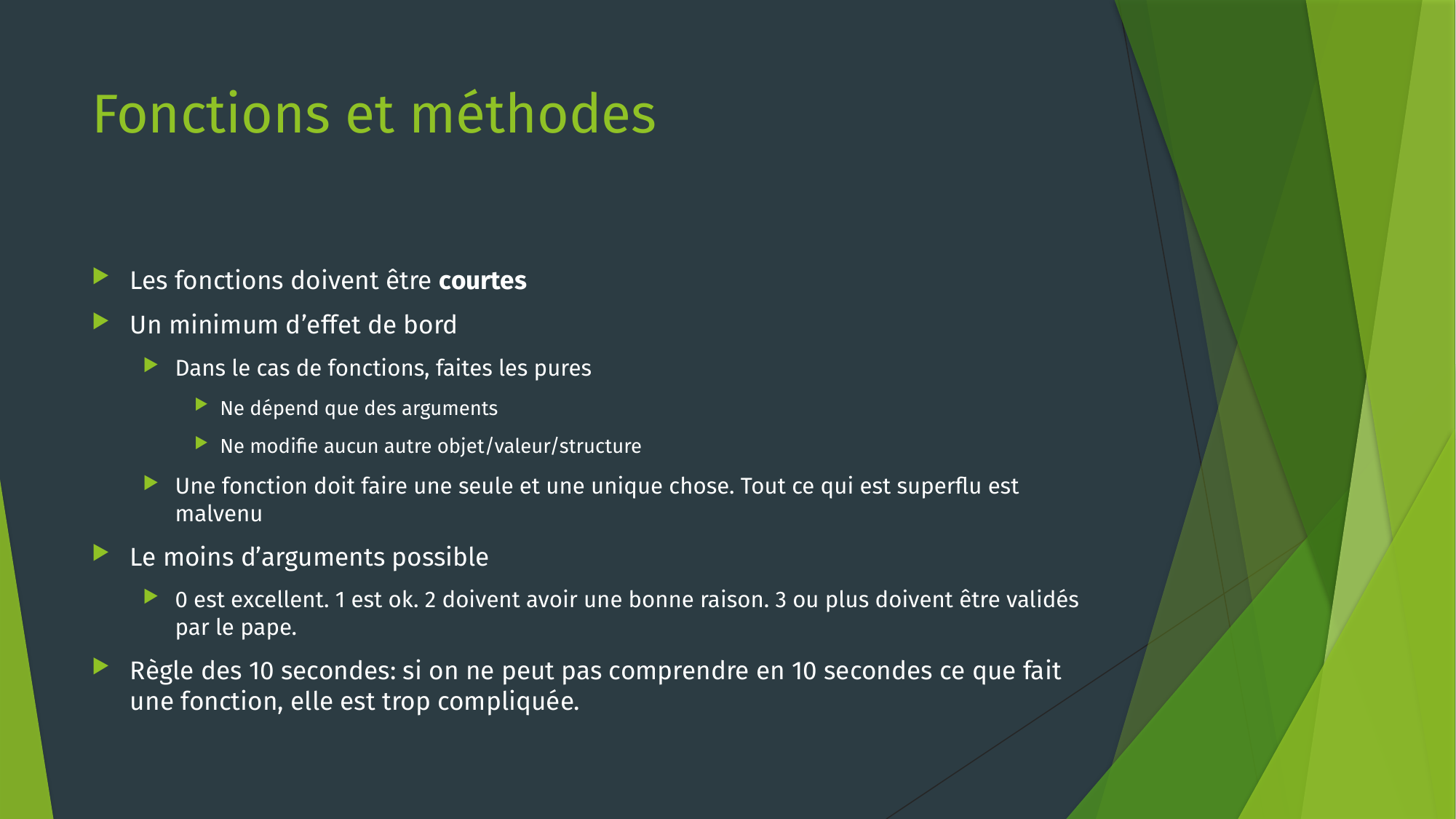

# Fonctions et méthodes
Les fonctions doivent être courtes
Un minimum d’effet de bord
Dans le cas de fonctions, faites les pures
Ne dépend que des arguments
Ne modifie aucun autre objet/valeur/structure
Une fonction doit faire une seule et une unique chose. Tout ce qui est superflu est malvenu
Le moins d’arguments possible
0 est excellent. 1 est ok. 2 doivent avoir une bonne raison. 3 ou plus doivent être validés par le pape.
Règle des 10 secondes: si on ne peut pas comprendre en 10 secondes ce que fait une fonction, elle est trop compliquée.